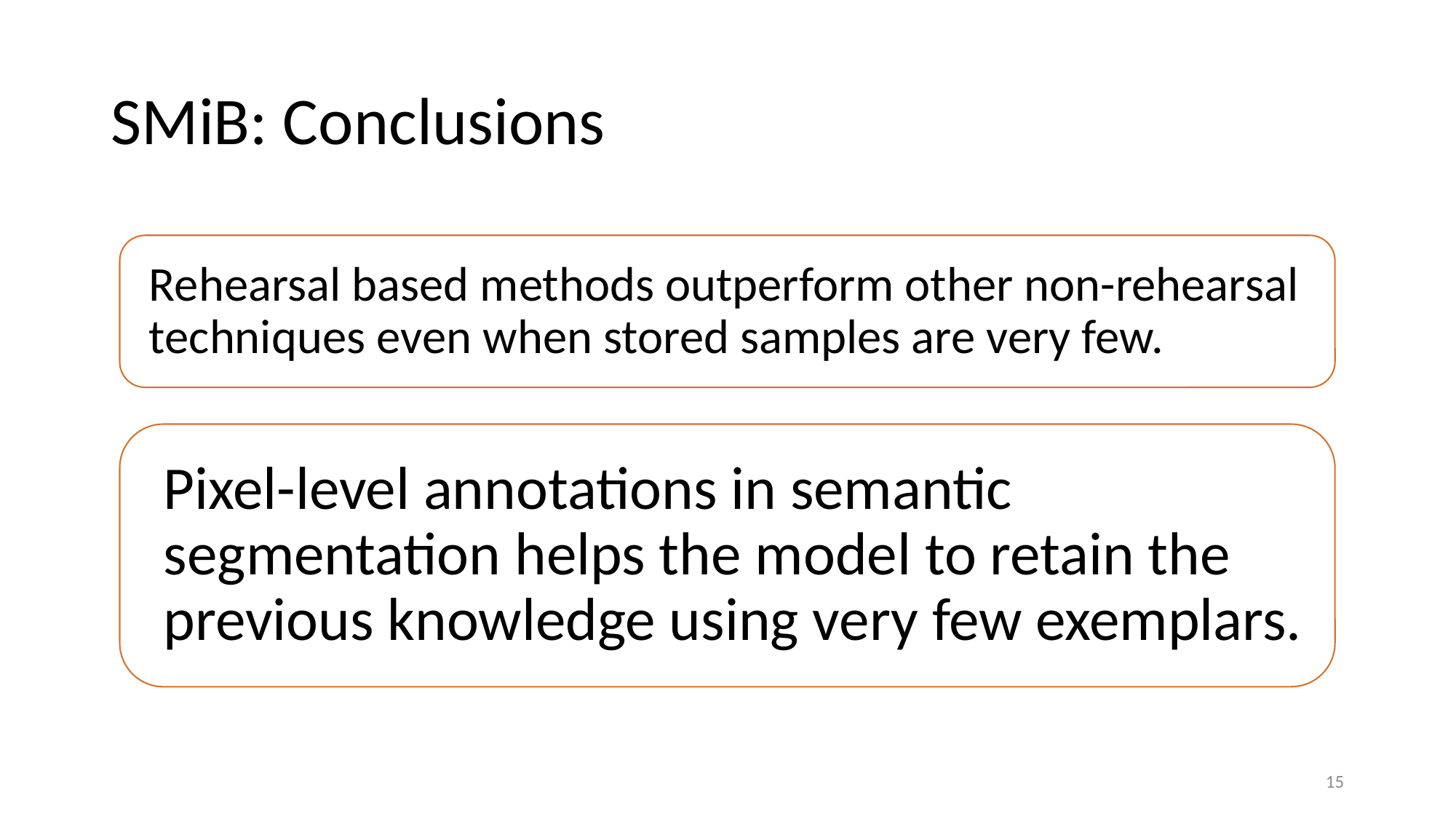

# SMiB: Conclusions
Rehearsal based methods outperform other non-rehearsal techniques even when stored samples are very few.
Pixel-level annotations in semantic segmentation helps the model to retain the previous knowledge using very few exemplars.
15